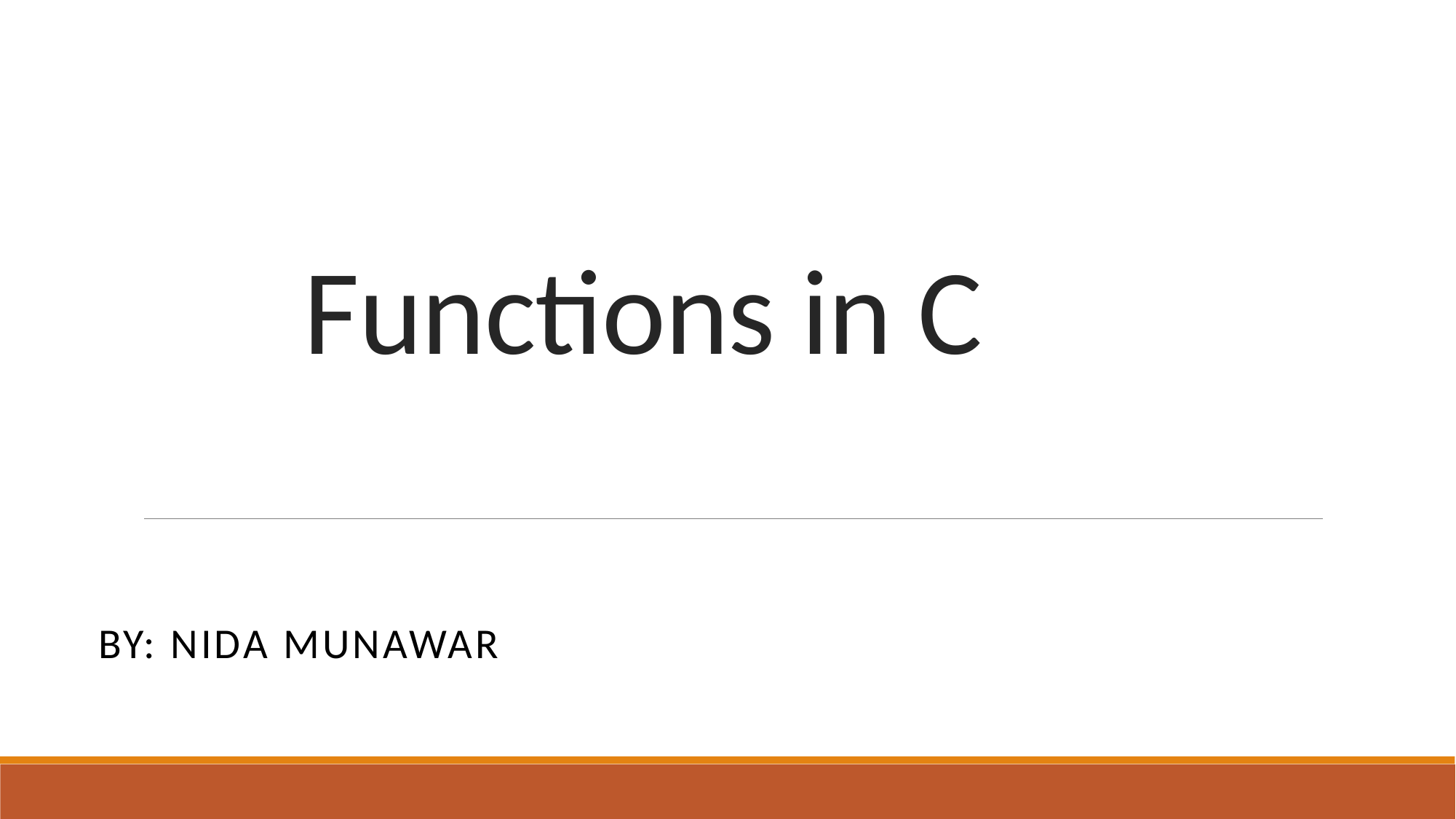

# Functions in C
By: Nida munawar